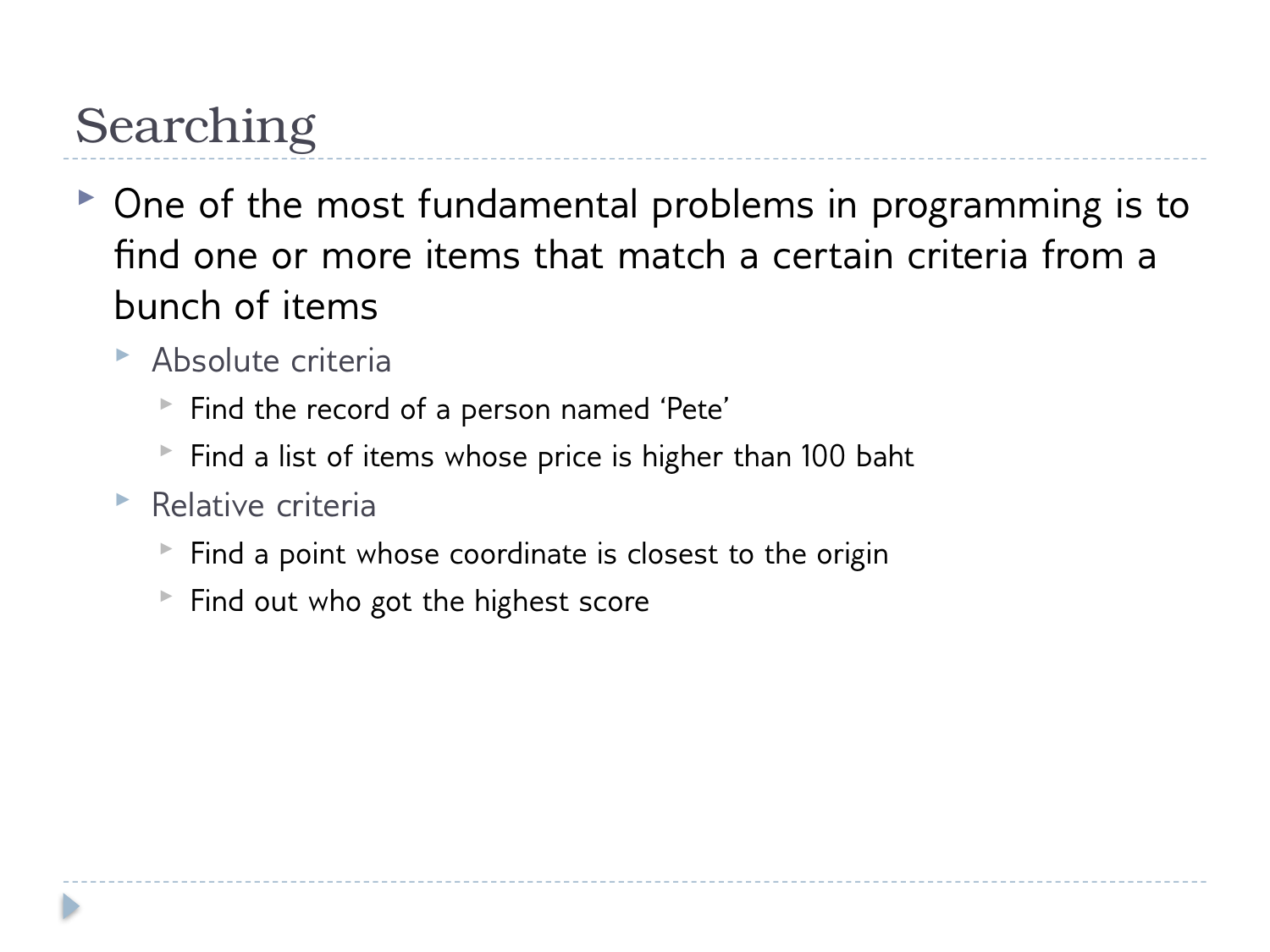

# Searching
One of the most fundamental problems in programming is to find one or more items that match a certain criteria from a bunch of items
Absolute criteria
Find the record of a person named ‘Pete’
Find a list of items whose price is higher than 100 baht
Relative criteria
Find a point whose coordinate is closest to the origin
Find out who got the highest score